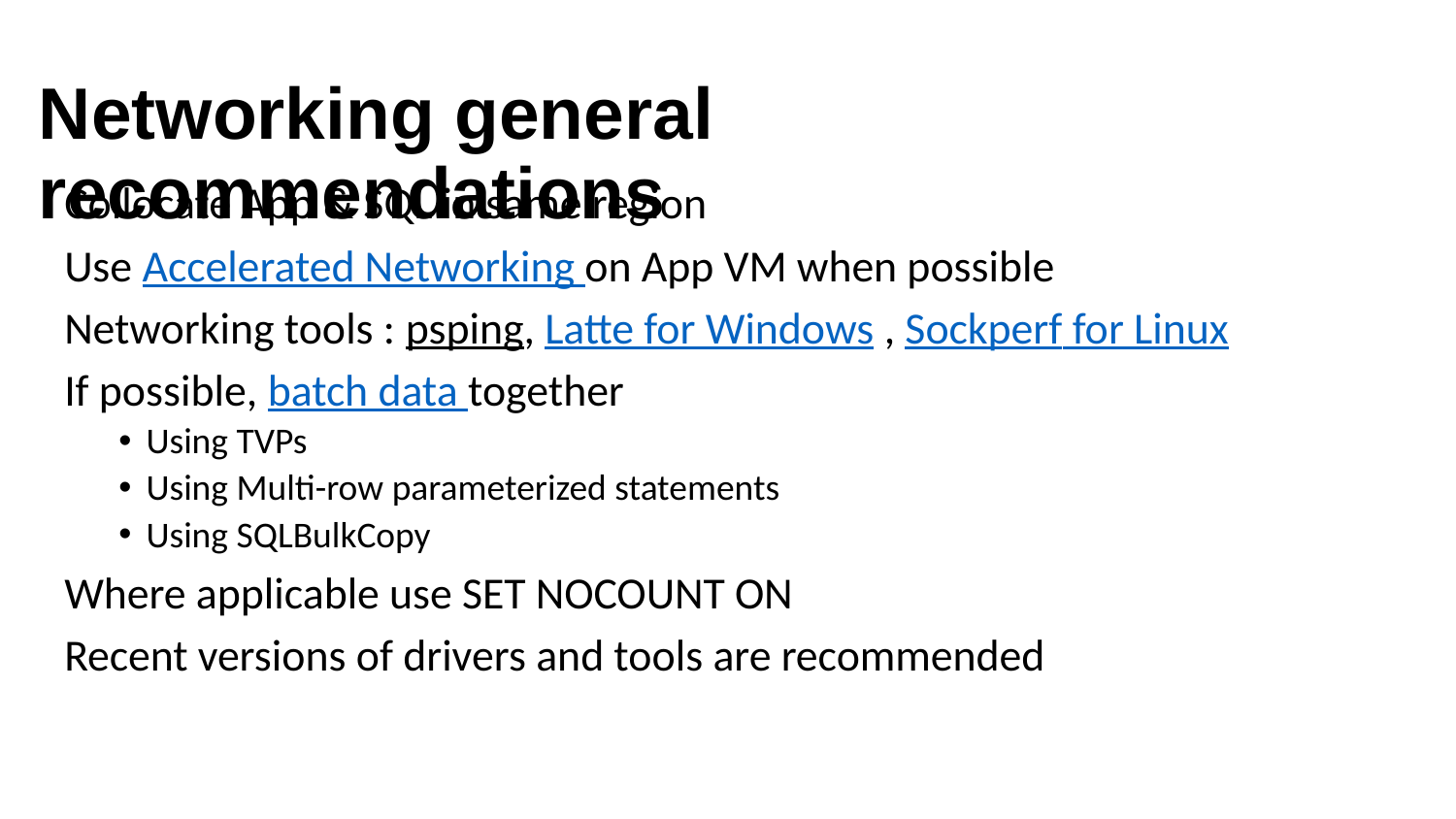

# Networking general recommendations
Collocate App & SQL in same region
Use Accelerated Networking on App VM when possible
Networking tools : psping, Latte for Windows , Sockperf for Linux
If possible, batch data together
Using TVPs
Using Multi-row parameterized statements
Using SQLBulkCopy
Where applicable use SET NOCOUNT ON
Recent versions of drivers and tools are recommended